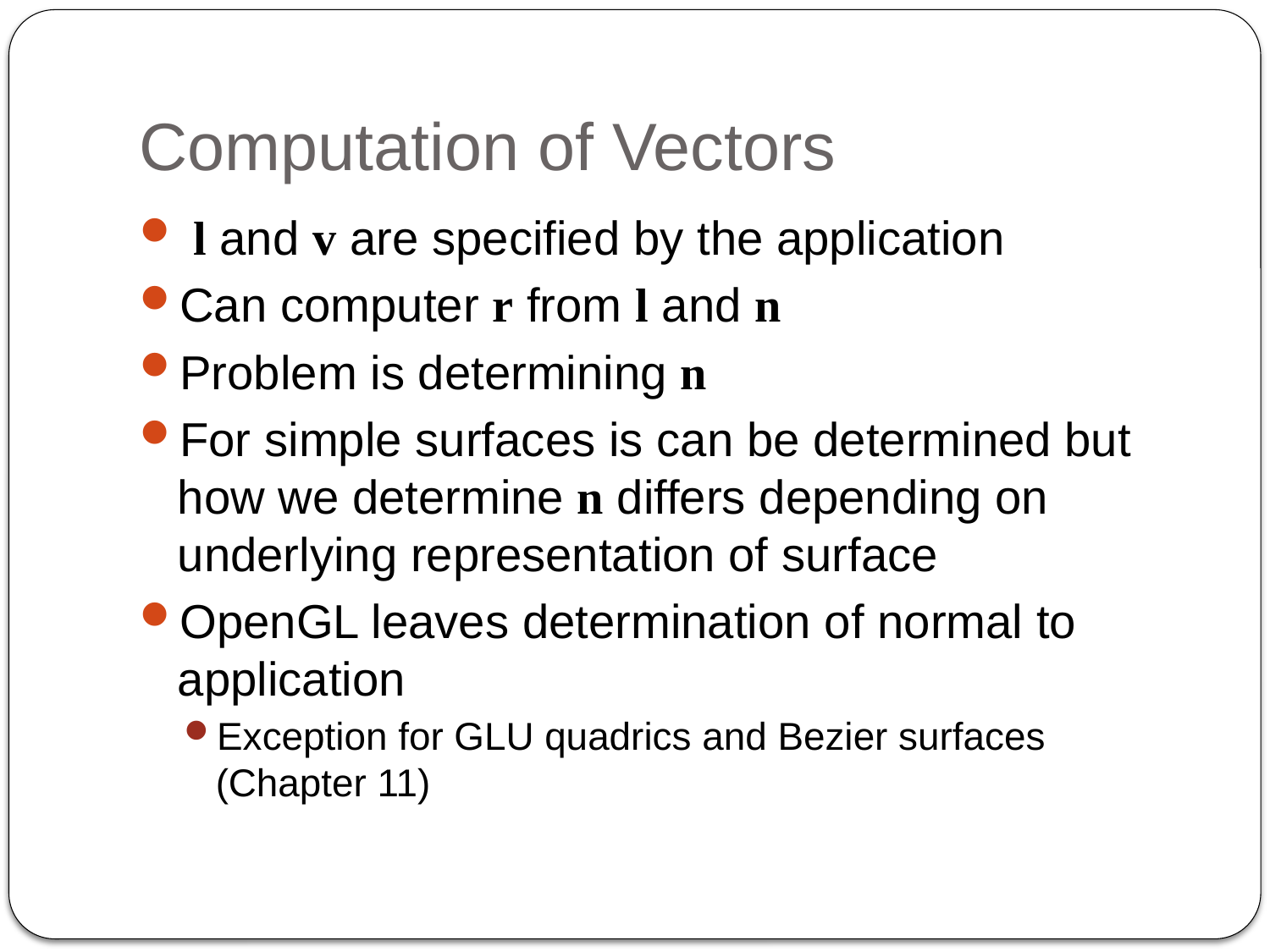

# Computation of Vectors
 l and v are specified by the application
Can computer r from l and n
Problem is determining n
For simple surfaces is can be determined but how we determine n differs depending on underlying representation of surface
OpenGL leaves determination of normal to application
Exception for GLU quadrics and Bezier surfaces
(Chapter 11)